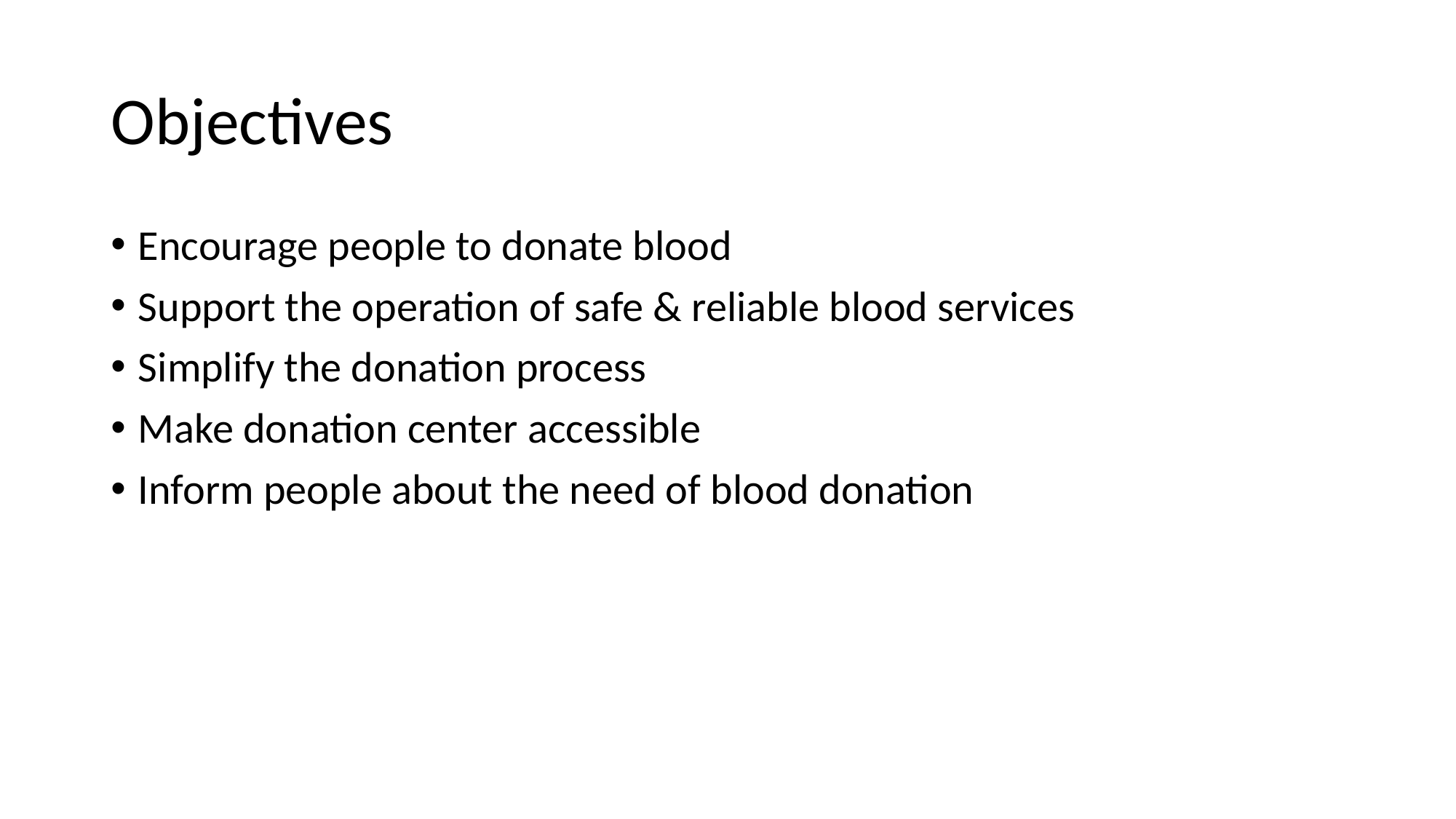

# Objectives
Encourage people to donate blood
Support the operation of safe & reliable blood services
Simplify the donation process
Make donation center accessible
Inform people about the need of blood donation